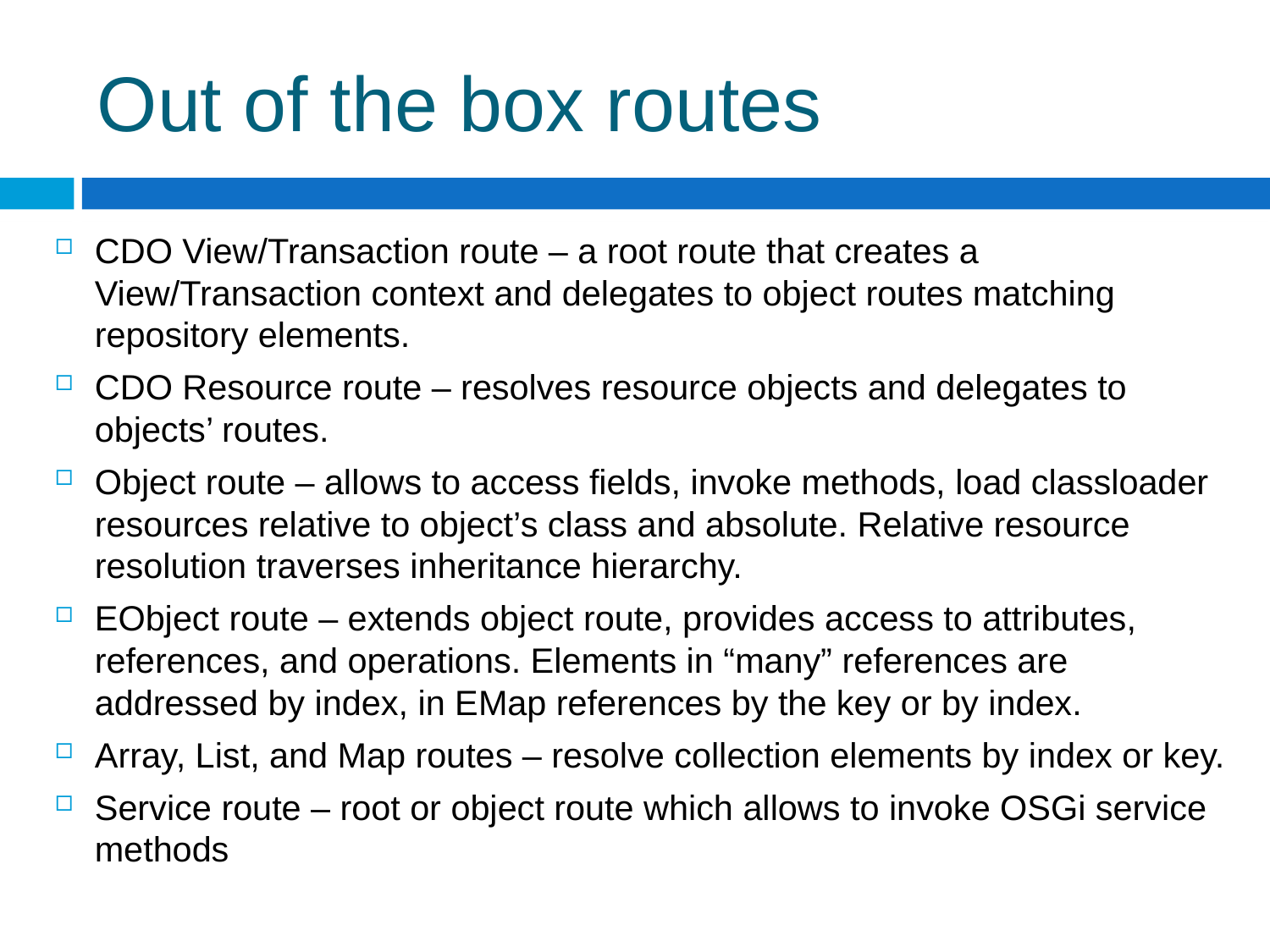

# Out of the box routes
CDO View/Transaction route – a root route that creates a View/Transaction context and delegates to object routes matching repository elements.
CDO Resource route – resolves resource objects and delegates to objects’ routes.
Object route – allows to access fields, invoke methods, load classloader resources relative to object’s class and absolute. Relative resource resolution traverses inheritance hierarchy.
EObject route – extends object route, provides access to attributes, references, and operations. Elements in “many” references are addressed by index, in EMap references by the key or by index.
Array, List, and Map routes – resolve collection elements by index or key.
Service route – root or object route which allows to invoke OSGi service methods